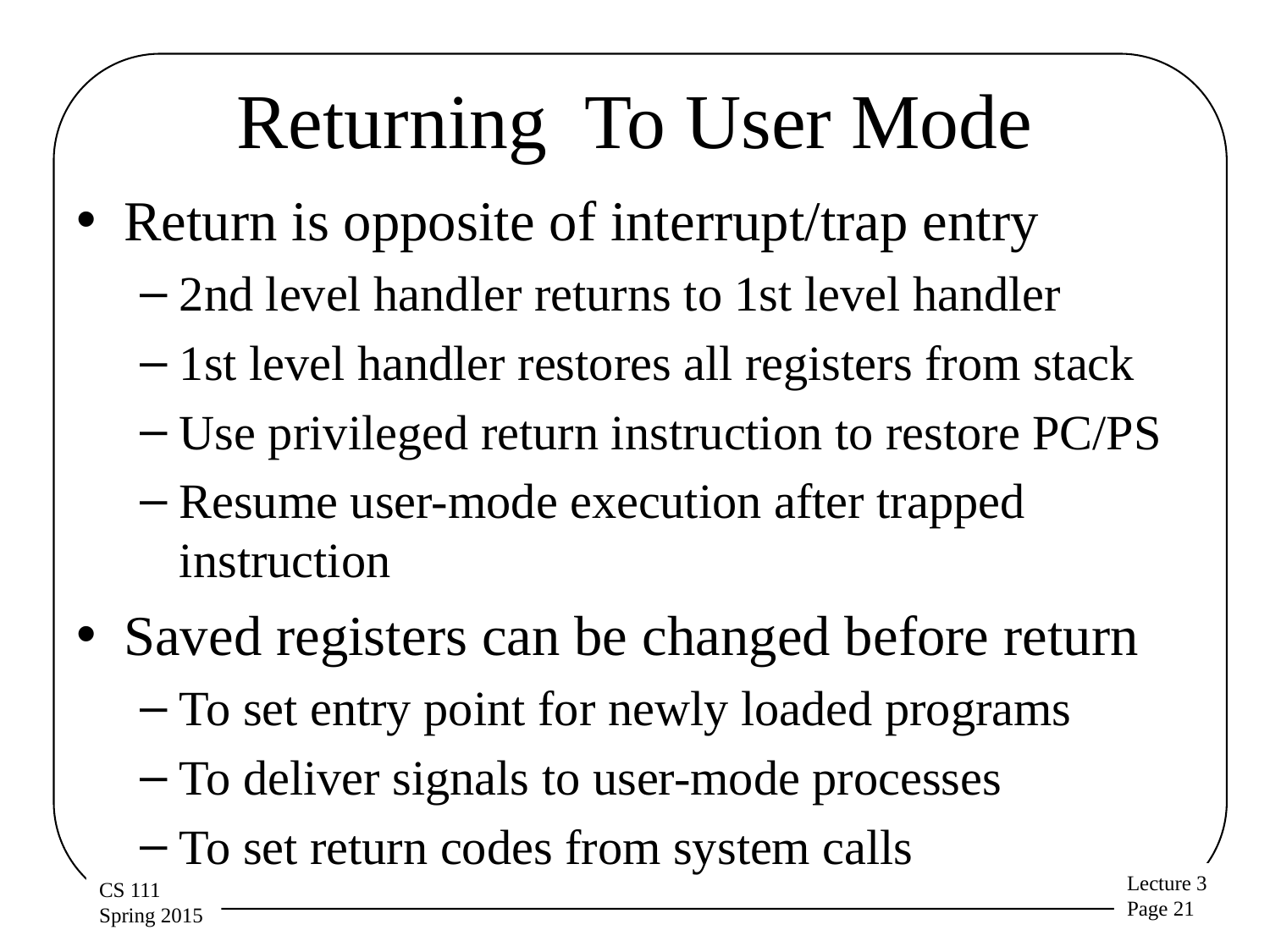

# Returning  To User Mode
Return is opposite of interrupt/trap entry
2nd level handler returns to 1st level handler
1st level handler restores all registers from stack
Use privileged return instruction to restore PC/PS
Resume user-mode execution after trapped instruction
Saved registers can be changed before return
To set entry point for newly loaded programs
To deliver signals to user-mode processes
To set return codes from system calls